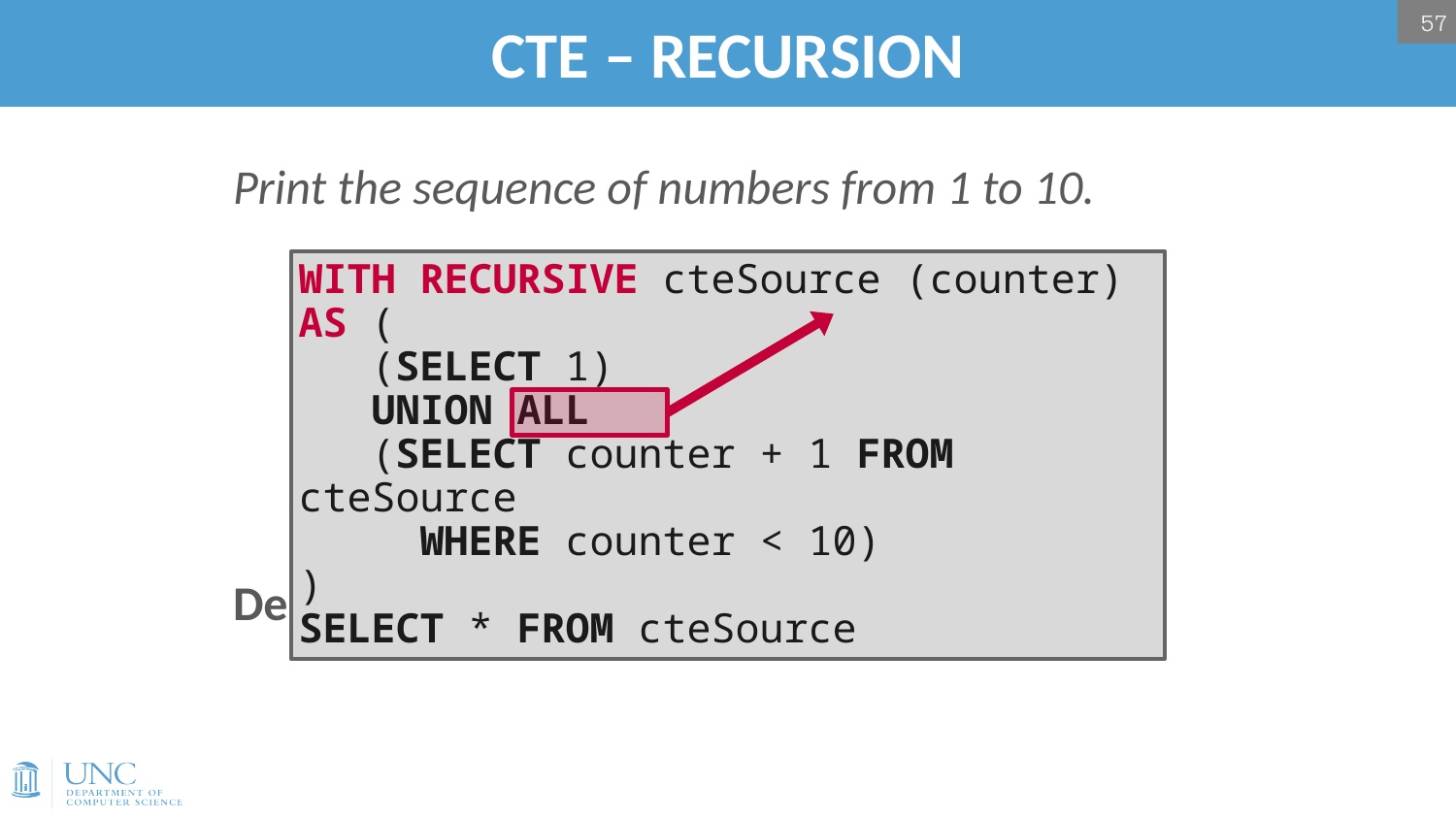

57
# CTE – RECURSION
Print the sequence of numbers from 1 to 10.

Demo: CTEs!
WITH RECURSIVE cteSource (counter) AS (
   (SELECT 1)
   UNION ALL
   (SELECT counter + 1 FROM cteSource
     WHERE counter < 10)
)
SELECT * FROM cteSource